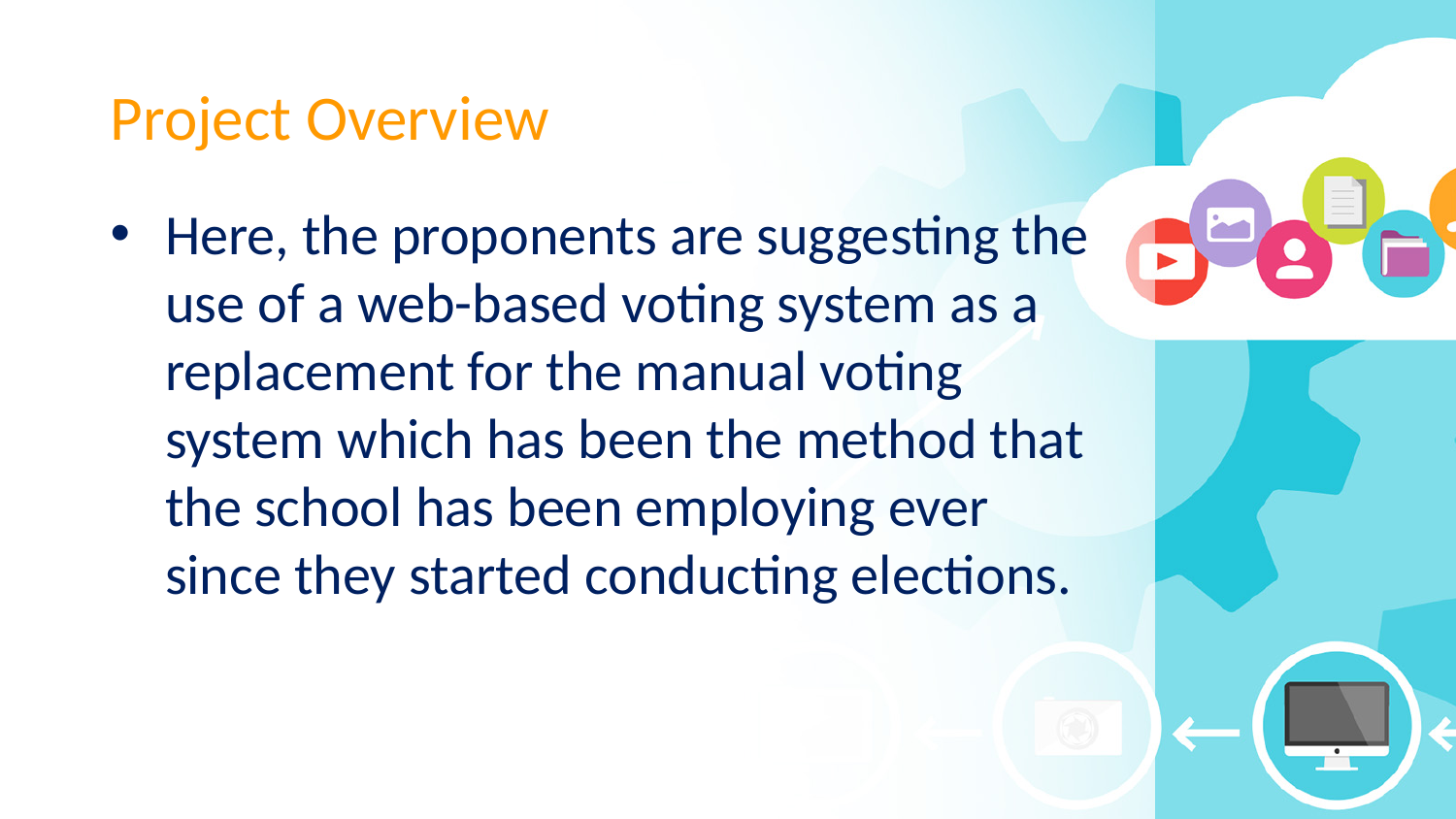

# Project Overview
Here, the proponents are suggesting the use of a web-based voting system as a replacement for the manual voting system which has been the method that the school has been employing ever since they started conducting elections.